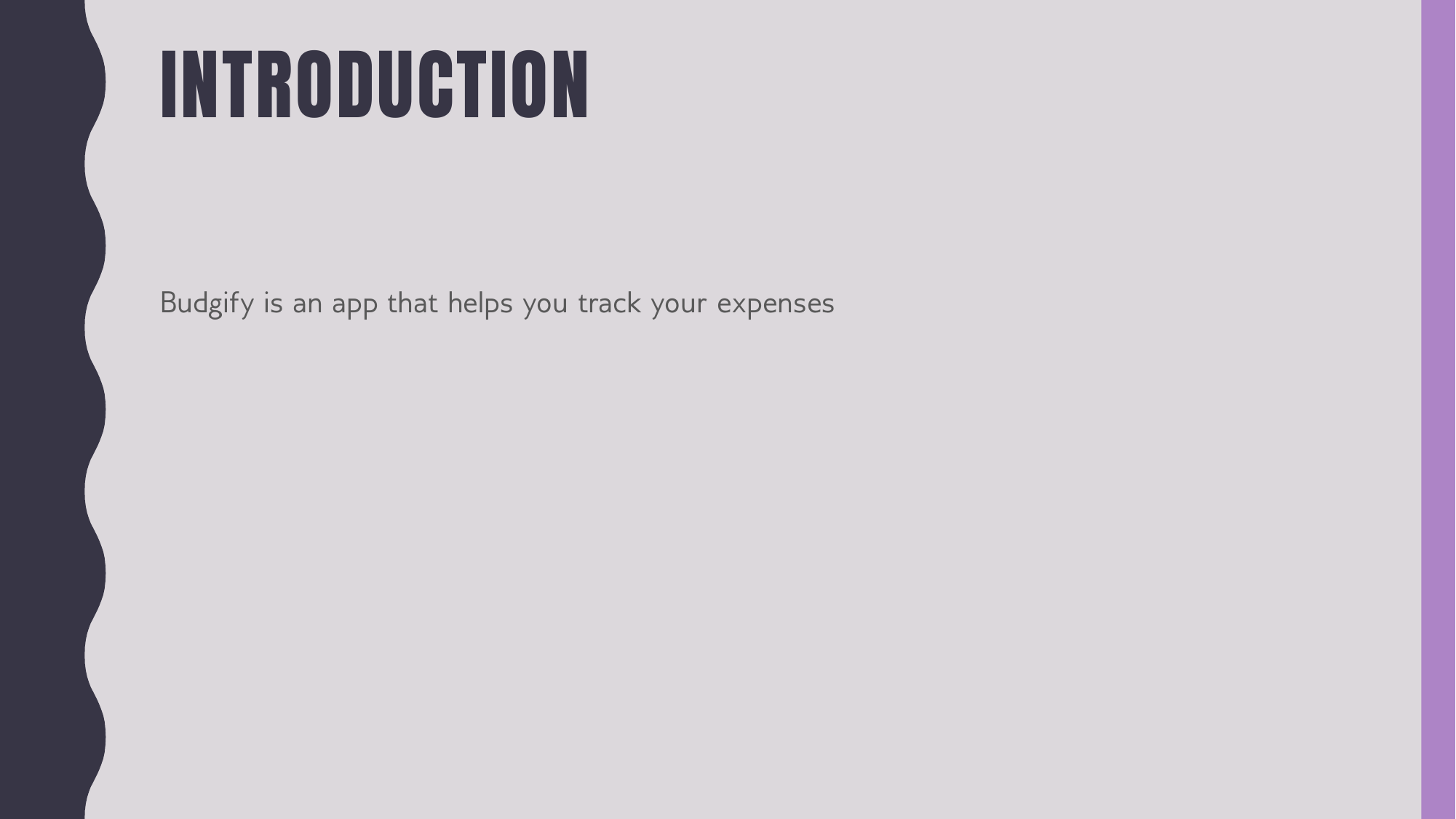

# Introduction
Budgify is an app that helps you track your expenses